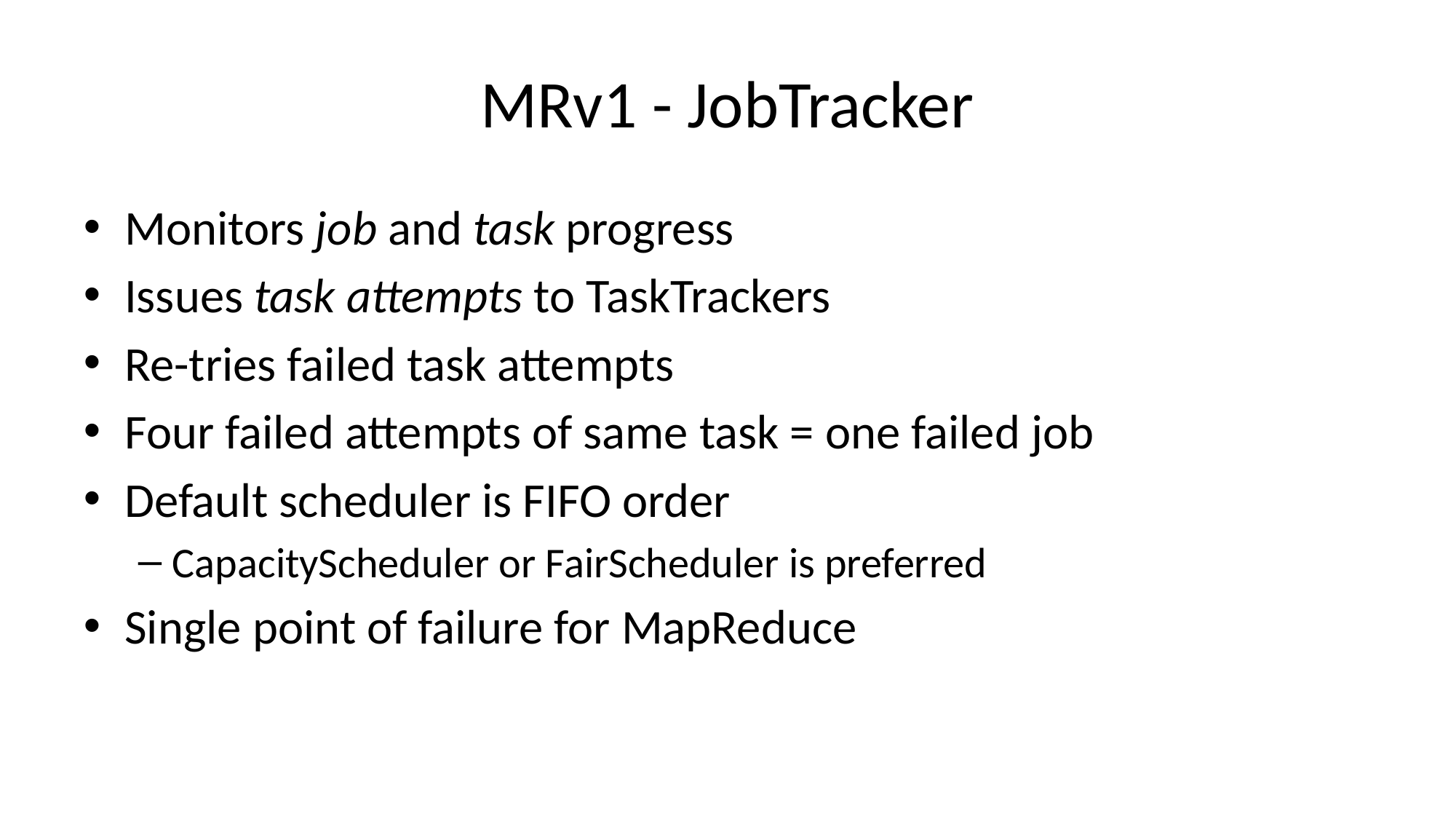

# MRv1 - JobTracker
Monitors job and task progress
Issues task attempts to TaskTrackers
Re-tries failed task attempts
Four failed attempts of same task = one failed job
Default scheduler is FIFO order
CapacityScheduler or FairScheduler is preferred
Single point of failure for MapReduce